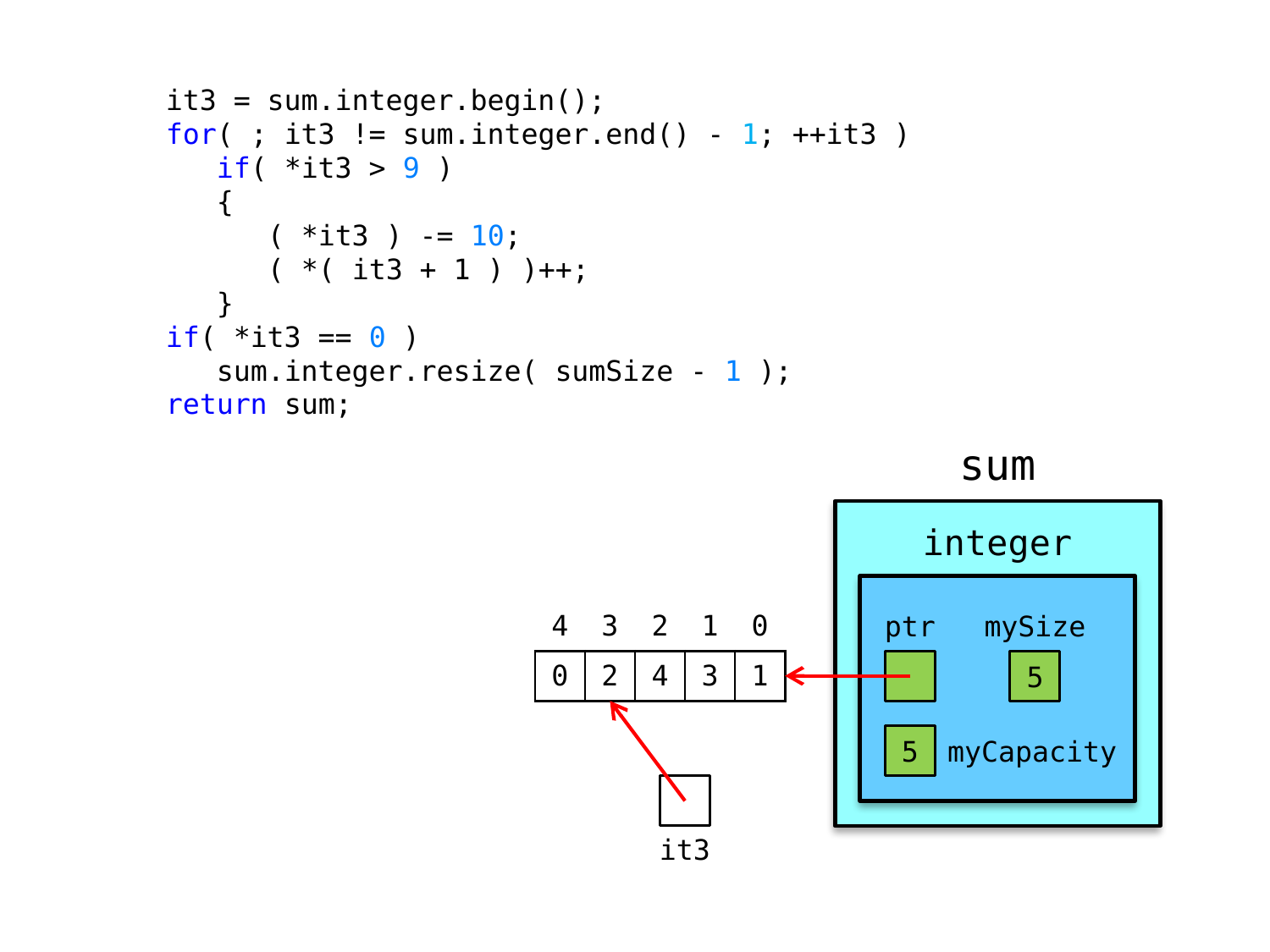

it3 = sum.integer.begin();
   for( ; it3 != sum.integer.end() - 1; ++it3 )
      if( *it3 > 9 )
      {
         ( *it3 ) -= 10;
         ( *( it3 + 1 ) )++;
      }
   if( *it3 == 0 )
      sum.integer.resize( sumSize - 1 );
   return sum;
sum

integer

| 4 | 3 | 2 | 1 | 0 |
| --- | --- | --- | --- | --- |
| 0 | 2 | 4 | 3 | 1 |
ptr
mySize

5
5
myCapacity

it3